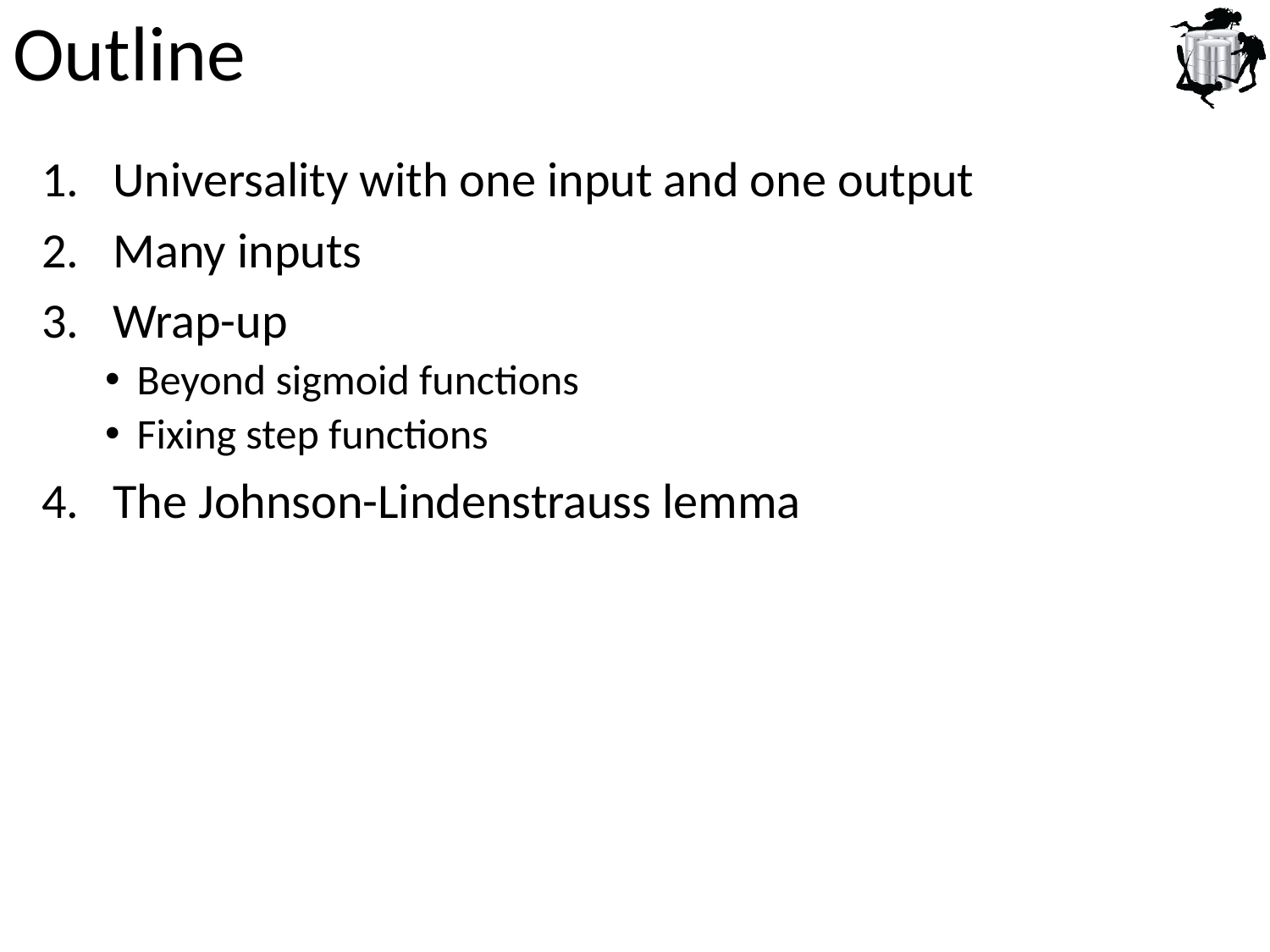

# Outline
Universality with one input and one output
Many inputs
Wrap-up
Beyond sigmoid functions
Fixing step functions
The Johnson-Lindenstrauss lemma